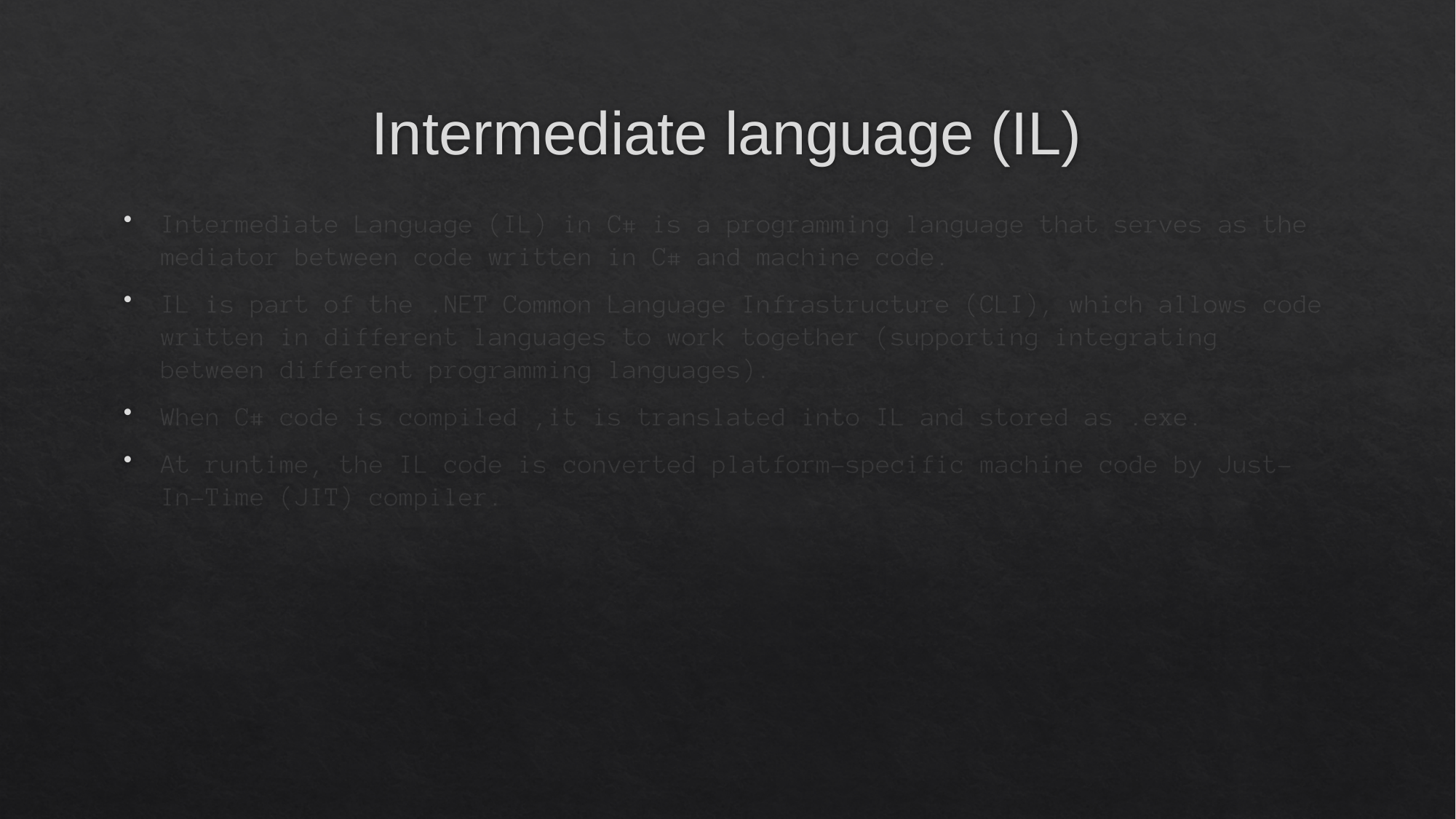

# Intermediate language (IL)
Intermediate Language (IL) in C# is a programming language that serves as the mediator between code written in C# and machine code.
IL is part of the .NET Common Language Infrastructure (CLI), which allows code written in different languages to work together (supporting integrating between different programming languages).
When C# code is compiled ,it is translated into IL and stored as .exe.
At runtime, the IL code is converted platform-specific machine code by Just-In-Time (JIT) compiler.